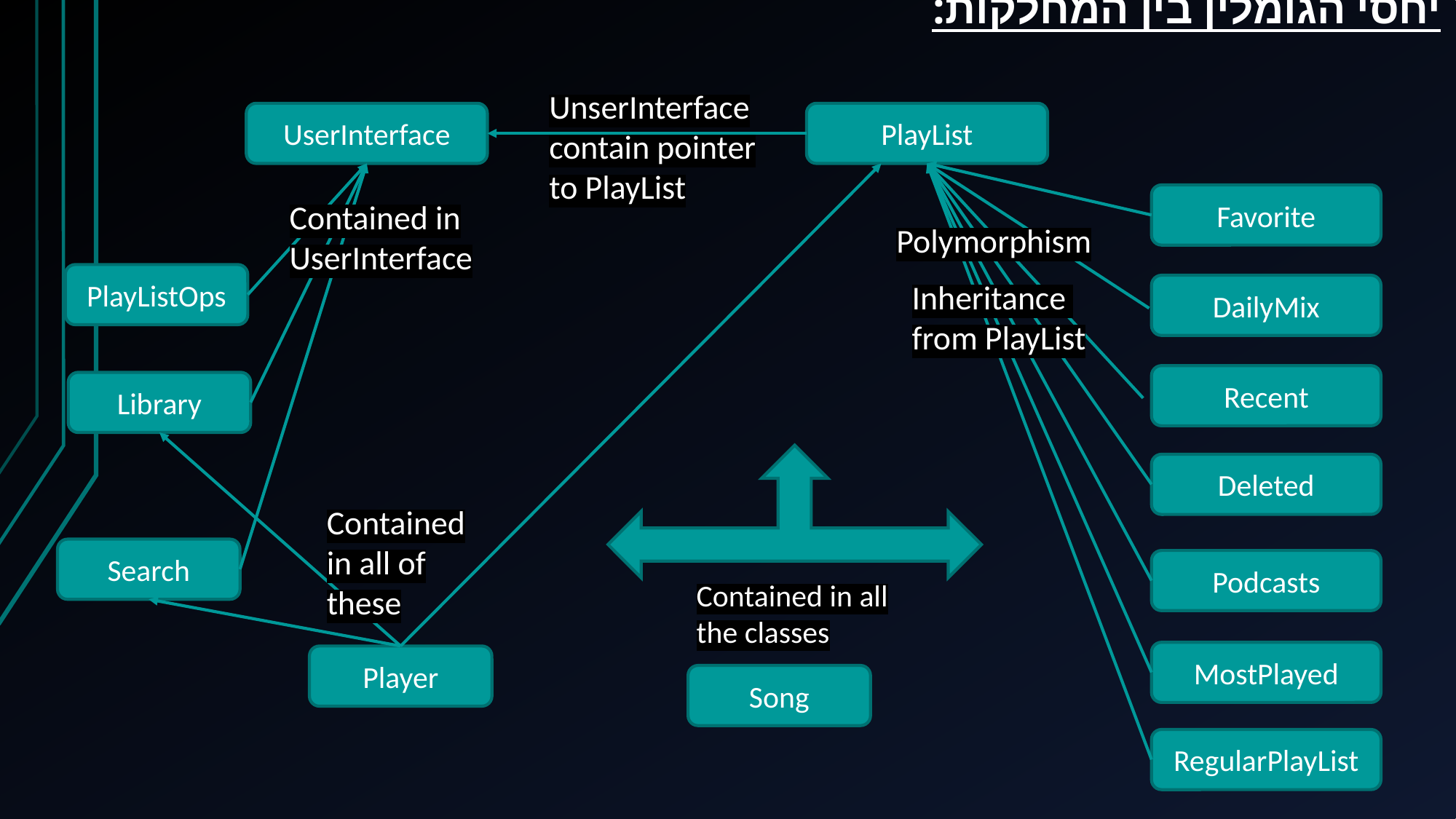

יחסי הגומלין בין המחלקות:

UnserInterface contain pointer to PlayList
UserInterface
PlayList
Favorite
Contained in UserInterface
Polymorphism
PlayListOps
Inheritance  from PlayList
DailyMix
Recent
Library

Deleted
Contained in all of these
Search
Podcasts
Contained in all the classes
MostPlayed
Player
Song
RegularPlayList